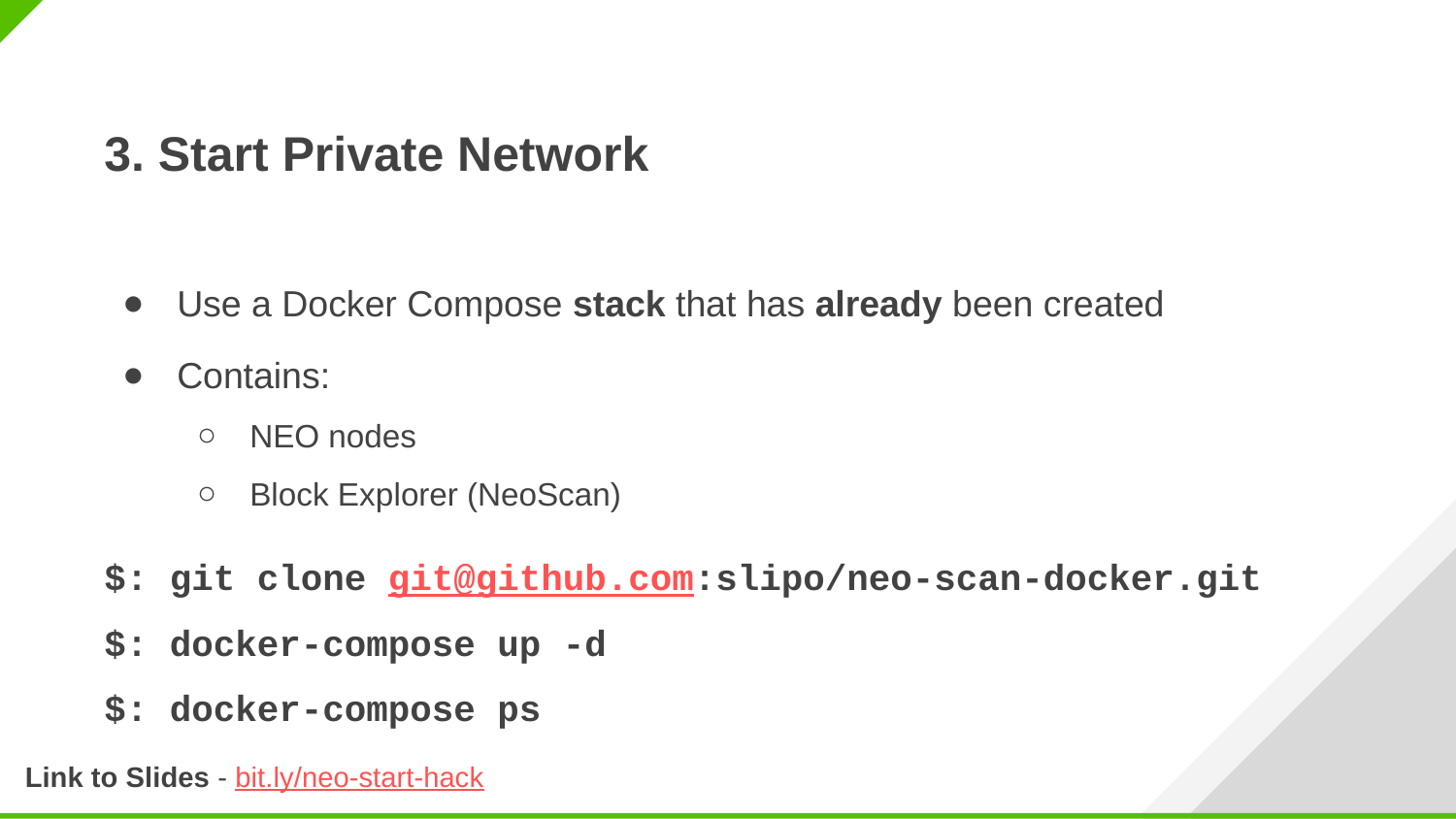

3. Start Private Network
Use a Docker Compose stack that has already been created
Contains:
NEO nodes
Block Explorer (NeoScan)
$: git clone git@github.com:slipo/neo-scan-docker.git
$: docker-compose up -d
$: docker-compose ps

Link to Slides - bit.ly/neo-start-hack